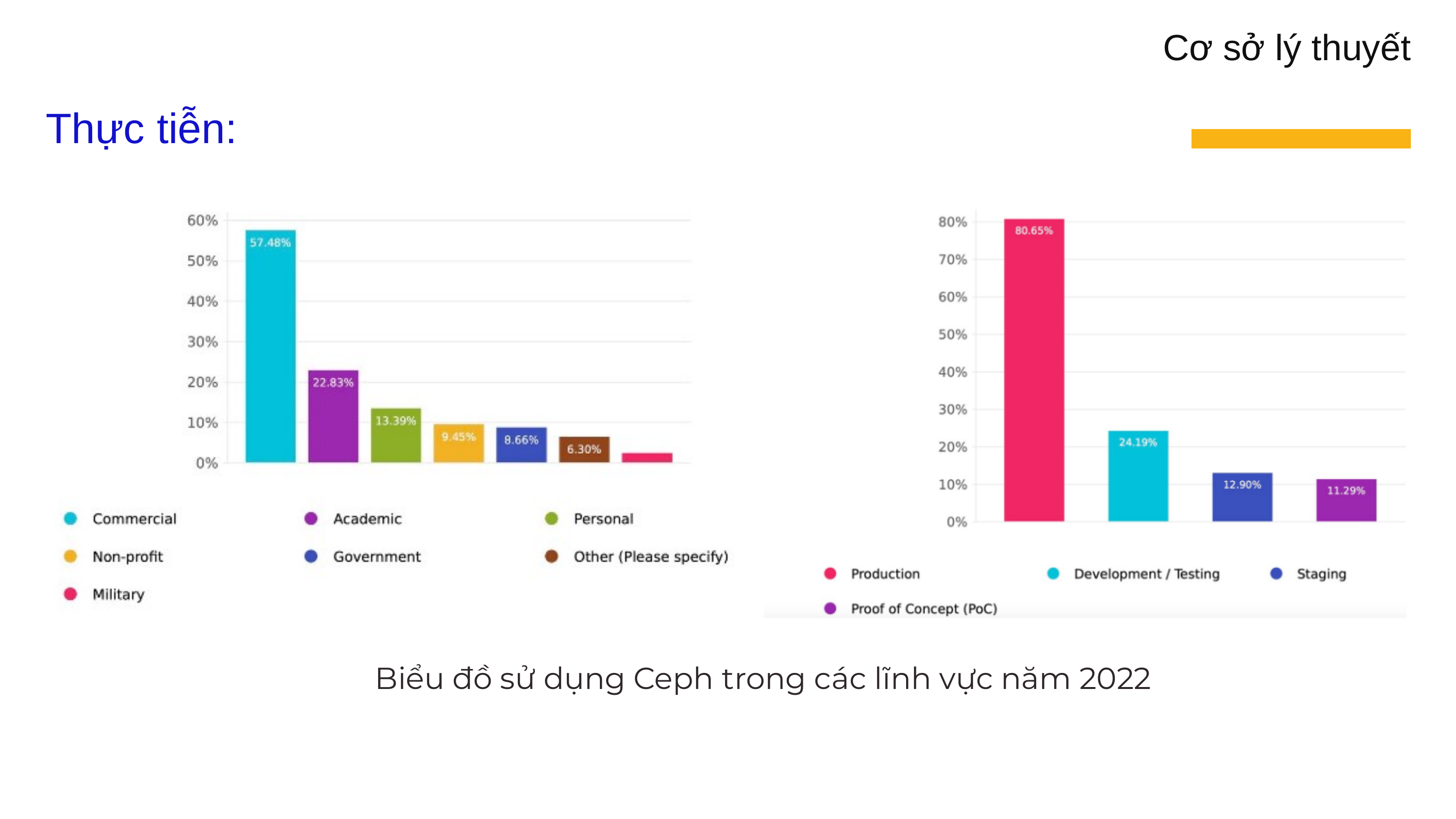

Cơ sở lý thuyết
Thực tiễn:

Biểu đồ sử dụng Ceph trong các lĩnh vực năm 2022